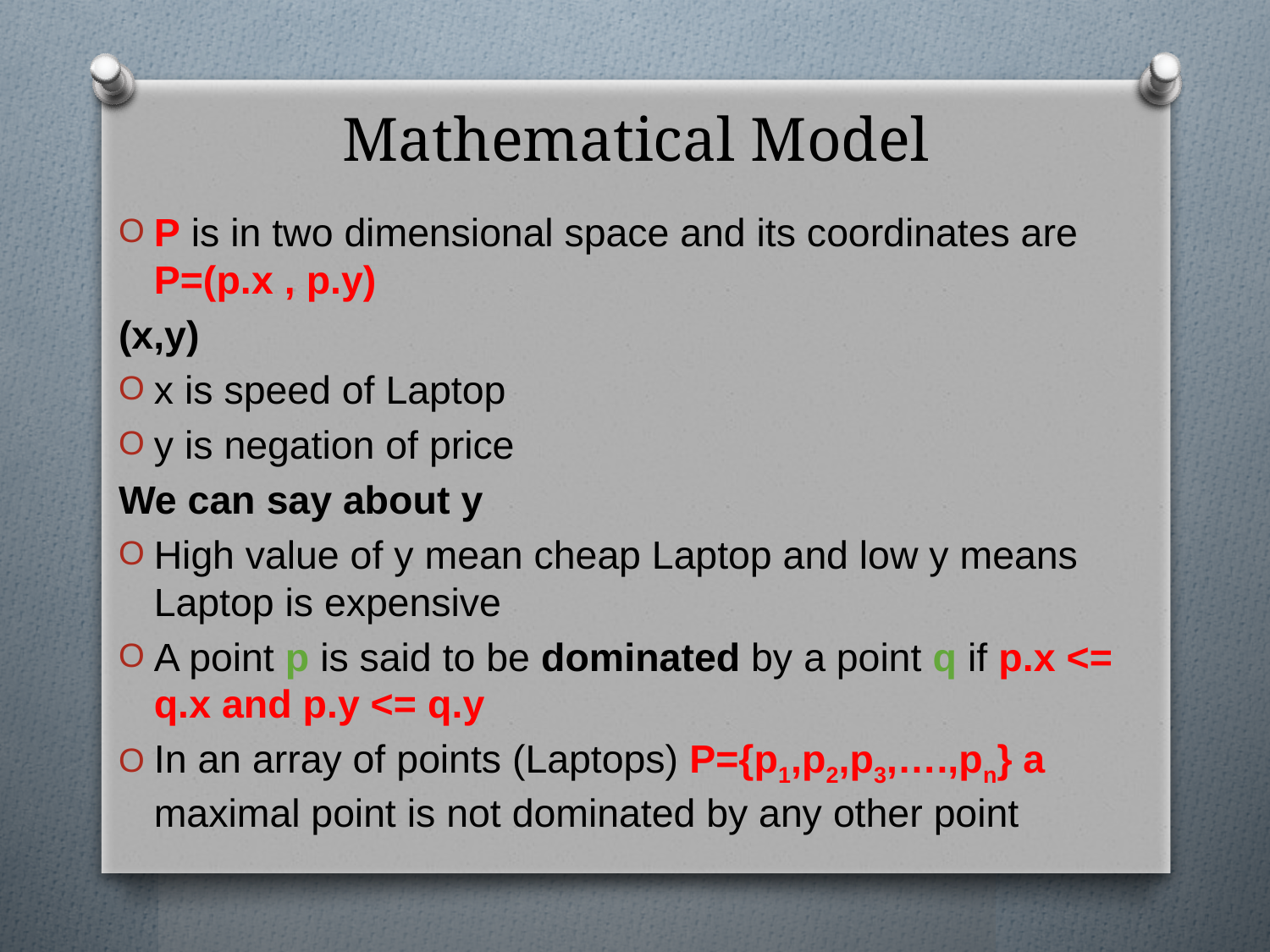

# Mathematical Model
P is in two dimensional space and its coordinates are P=(p.x , p.y)
(x,y)
x is speed of Laptop
y is negation of price
We can say about y
High value of y mean cheap Laptop and low y means Laptop is expensive
A point p is said to be dominated by a point q if p.x <= q.x and p.y <= q.y
In an array of points (Laptops) P={p1,p2,p3,….,pn} a maximal point is not dominated by any other point